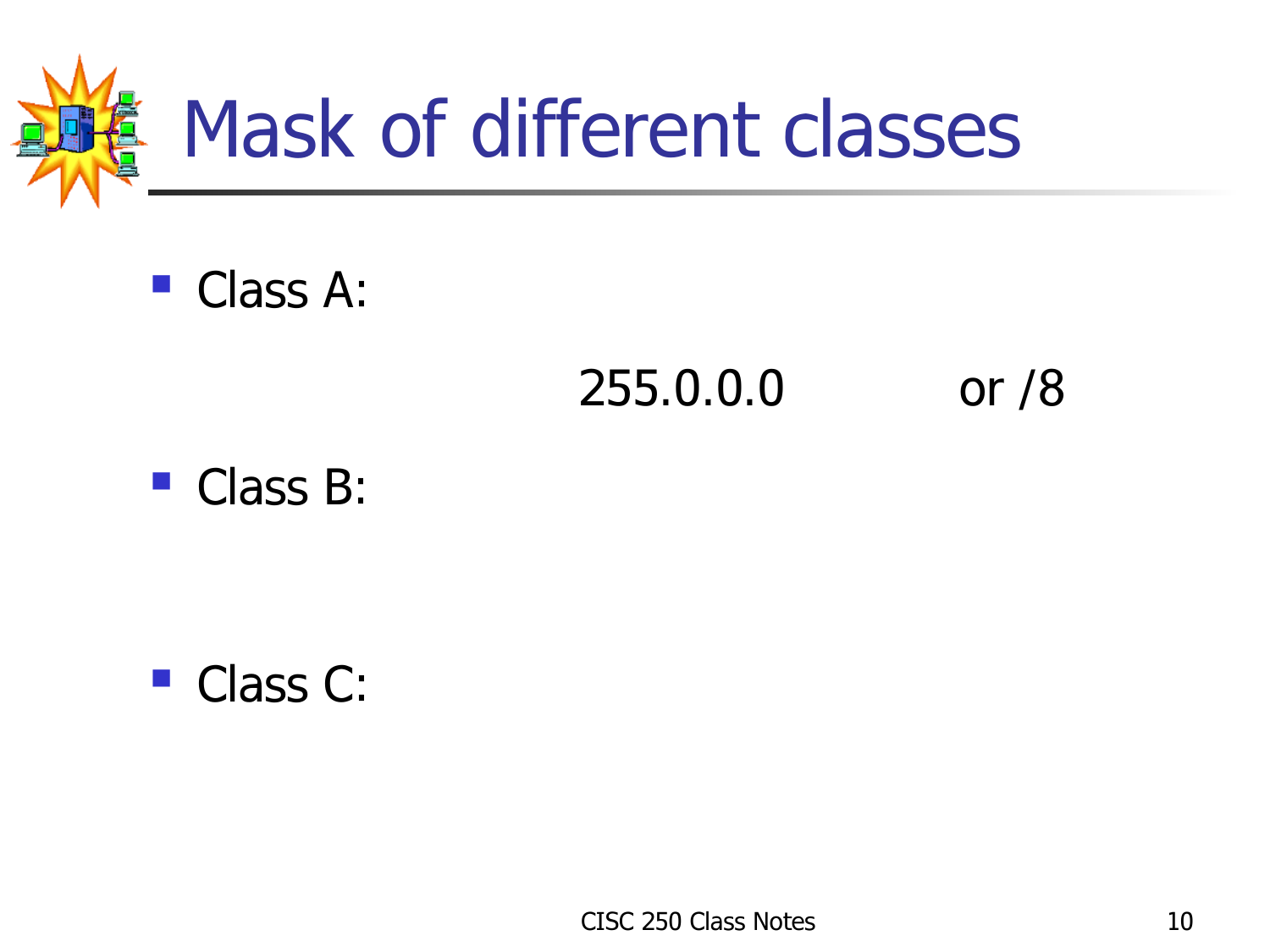

# Mask of different classes
Class A:
				255.0.0.0		or /8
Class B:

Class C:

CISC 250 Class Notes
10